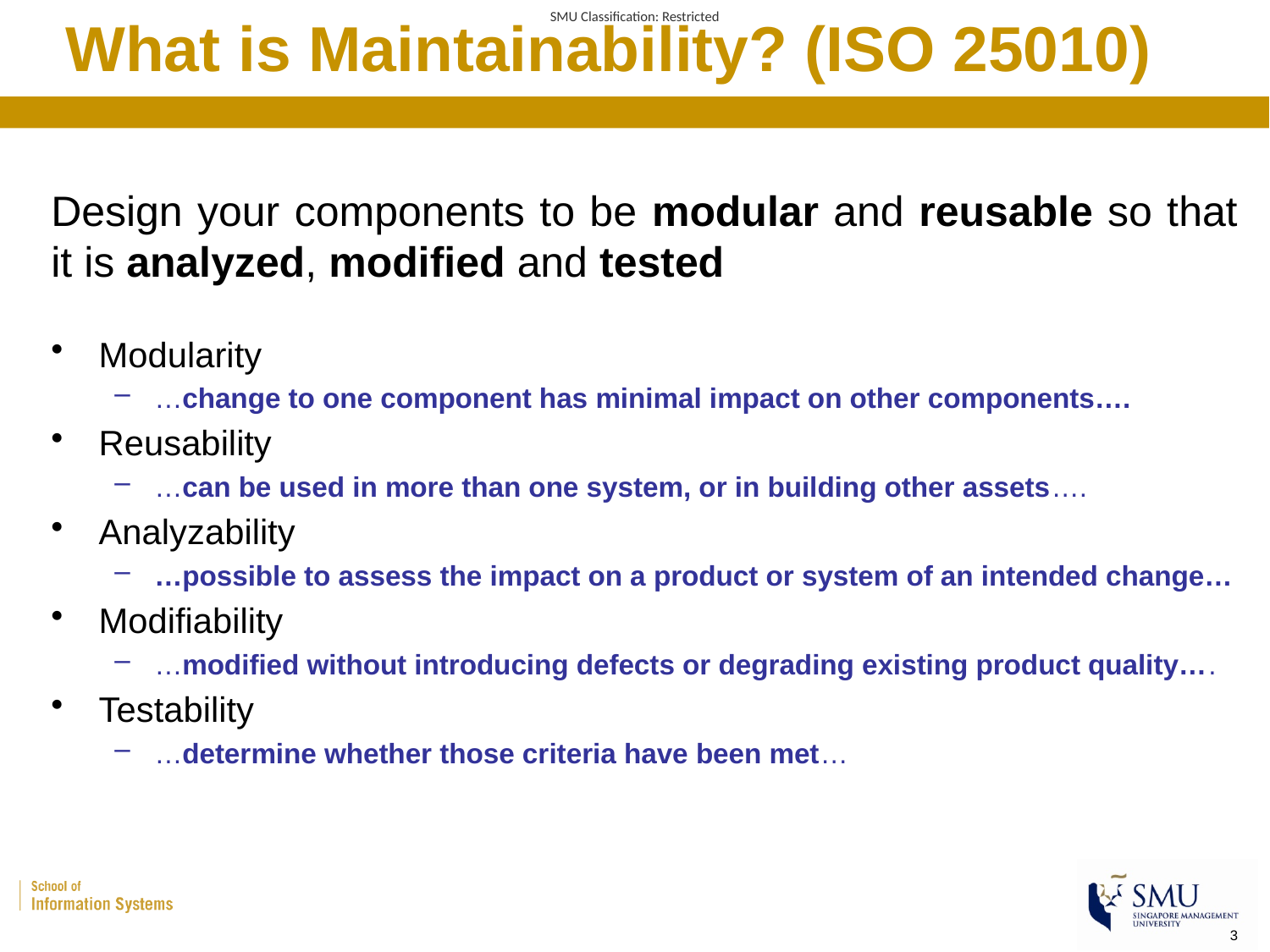

# What is Maintainability? (ISO 25010)
Design your components to be modular and reusable so that it is analyzed, modified and tested

Modularity
…change to one component has minimal impact on other components….
Reusability
…can be used in more than one system, or in building other assets….
Analyzability
…possible to assess the impact on a product or system of an intended change…
Modifiability
…modified without introducing defects or degrading existing product quality….
Testability
…determine whether those criteria have been met…

3